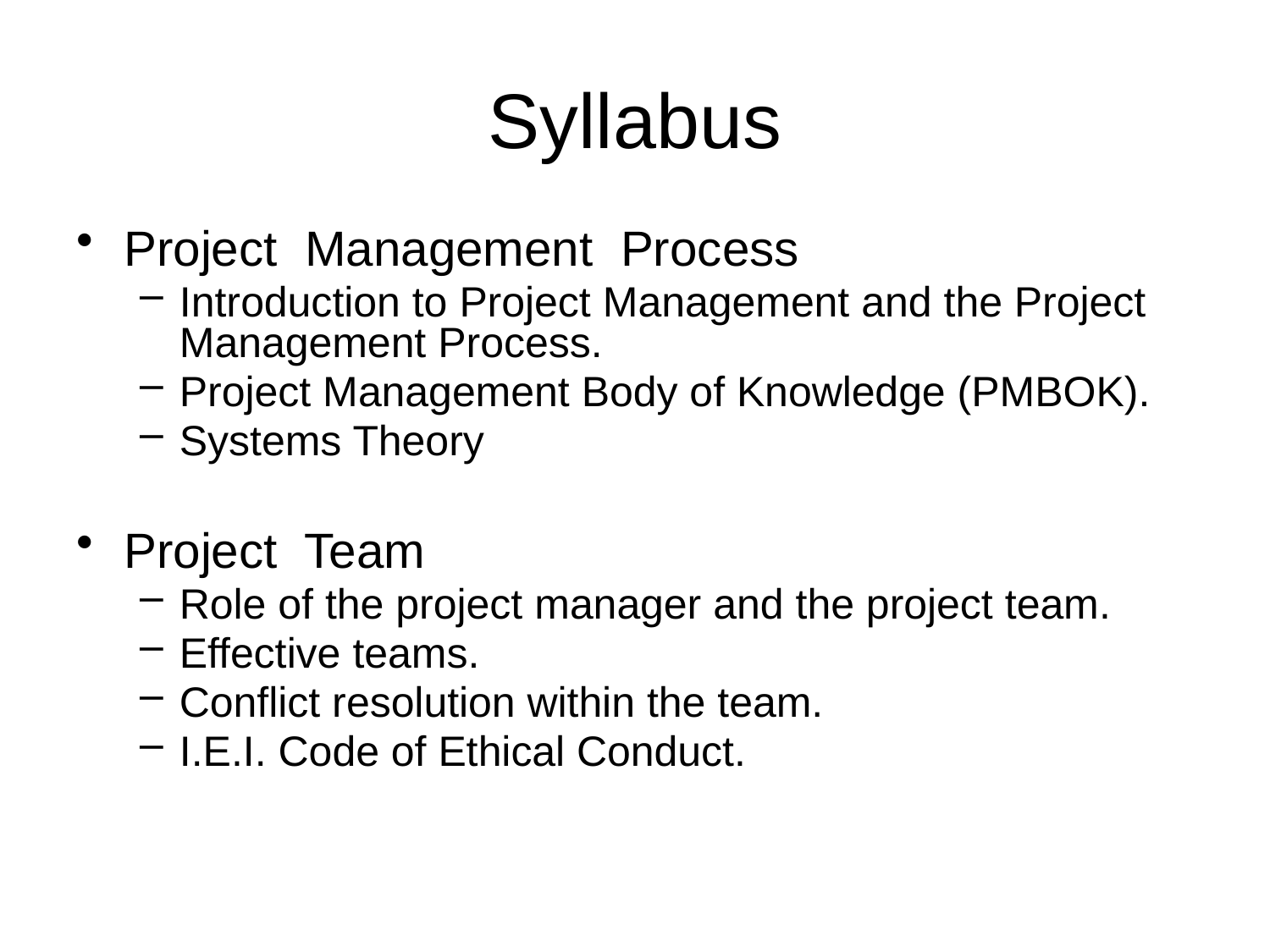

# Syllabus
Project  Management  Process
Introduction to Project Management and the Project Management Process.
Project Management Body of Knowledge (PMBOK).
Systems Theory

Project  Team
Role of the project manager and the project team.
Effective teams.
Conflict resolution within the team.
I.E.I. Code of Ethical Conduct.